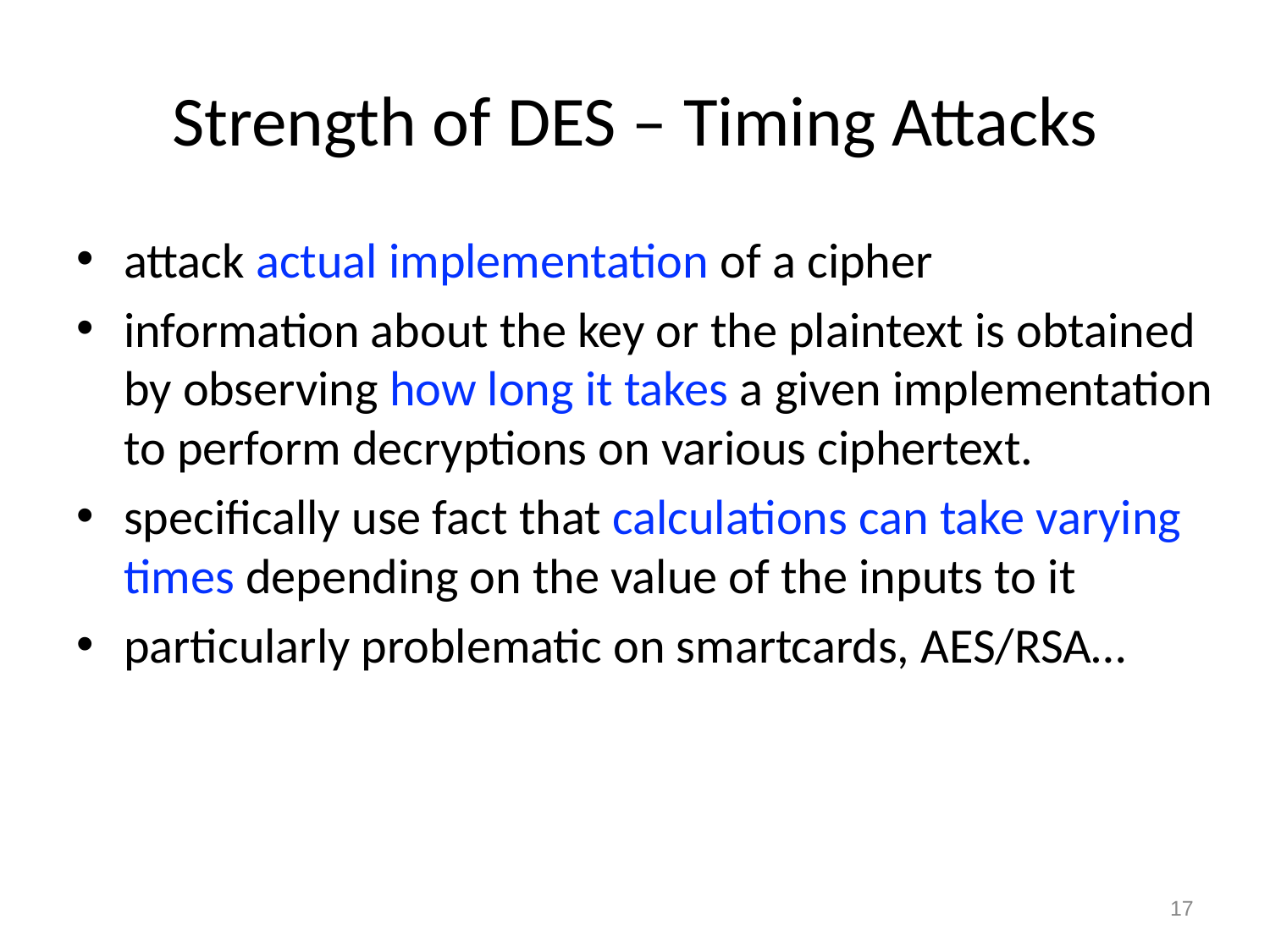

# Strength of DES – Timing Attacks
attack actual implementation of a cipher
information about the key or the plaintext is obtained by observing how long it takes a given implementation to perform decryptions on various ciphertext.
specifically use fact that calculations can take varying times depending on the value of the inputs to it
particularly problematic on smartcards, AES/RSA…
17